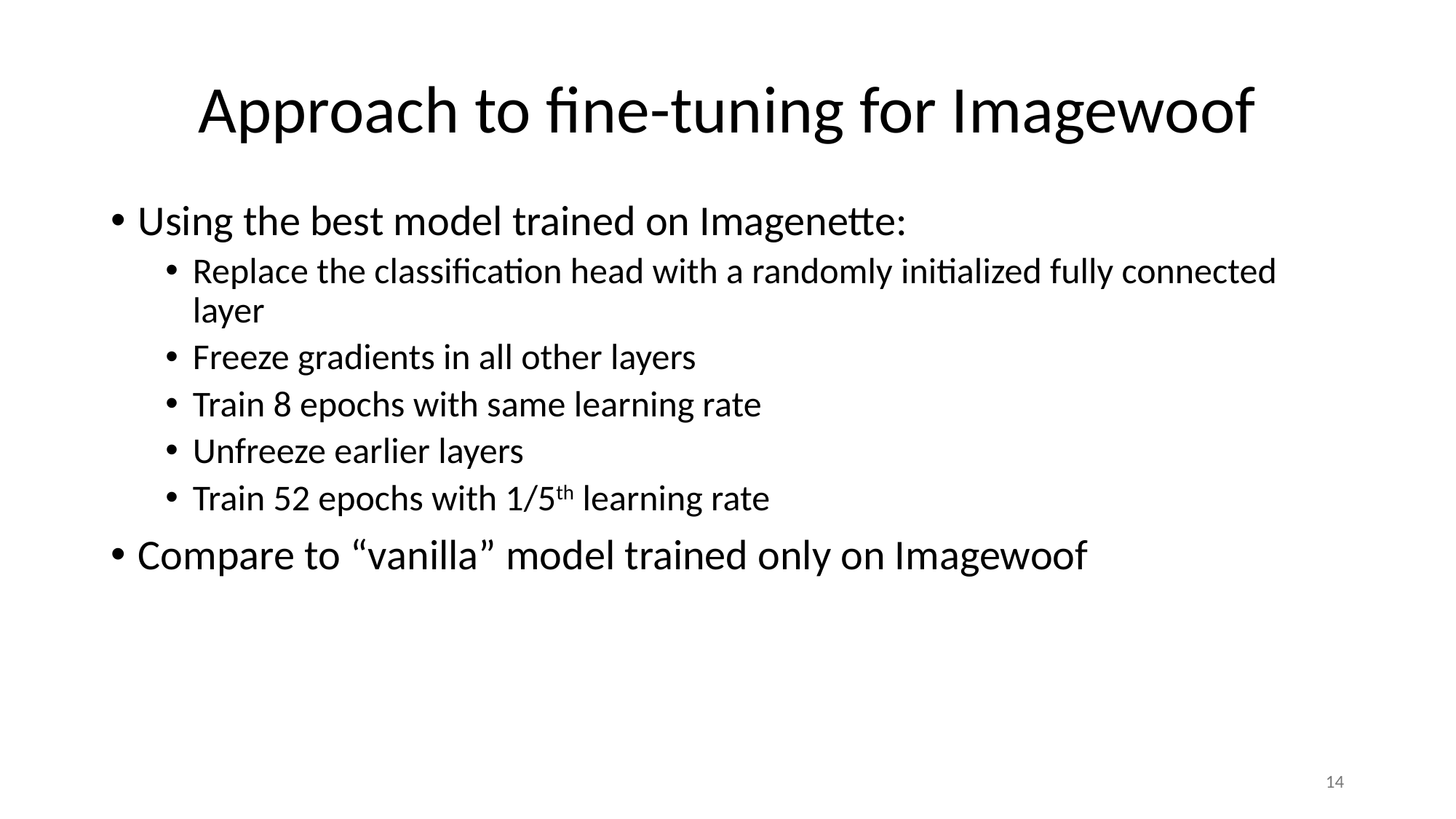

# Approach to fine-tuning for Imagewoof
Using the best model trained on Imagenette:
Replace the classification head with a randomly initialized fully connected layer
Freeze gradients in all other layers
Train 8 epochs with same learning rate
Unfreeze earlier layers
Train 52 epochs with 1/5th learning rate
Compare to “vanilla” model trained only on Imagewoof
14